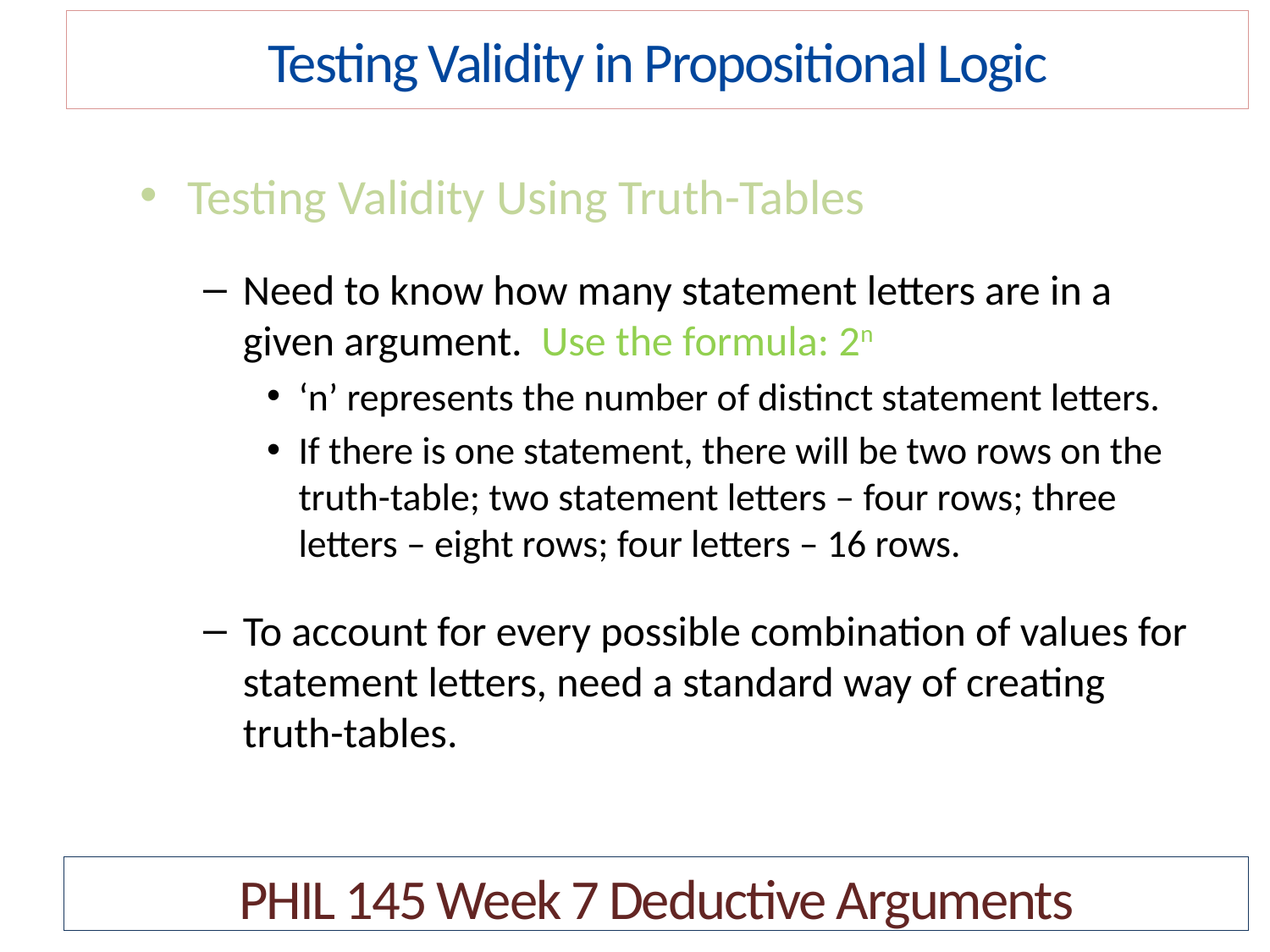

Testing Validity in Propositional Logic
Testing Validity Using Truth-Tables

Need to know how many statement letters are in a given argument.  Use the formula: 2n
‘n’ represents the number of distinct statement letters.
If there is one statement, there will be two rows on the truth-table; two statement letters – four rows; three letters – eight rows; four letters – 16 rows.

To account for every possible combination of values for statement letters, need a standard way of creating truth-tables.
PHIL 145 Week 7 Deductive Arguments